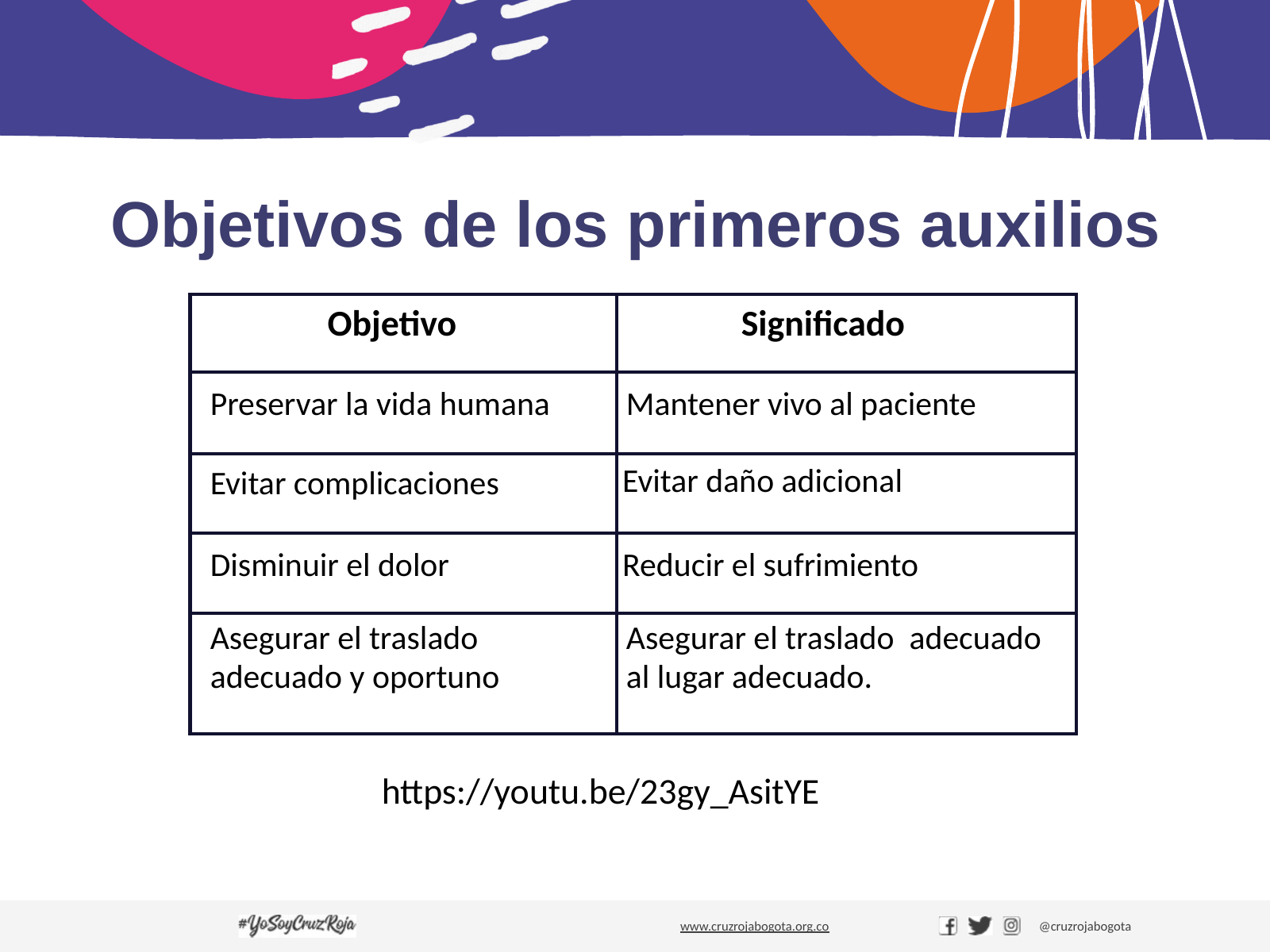

# Objetivos de los primeros auxilios
| Objetivo | Significado |
| --- | --- |
| Preservar la vida humana | Mantener vivo al paciente |
| Evitar complicaciones | Evitar daño adicional |
| Disminuir el dolor | Reducir el sufrimiento |
| Asegurar el traslado adecuado y oportuno | Asegurar el traslado adecuado al lugar adecuado. |
https://youtu.be/23gy_AsitYE

www.cruzrojabogota.org.co
@cruzrojabogota